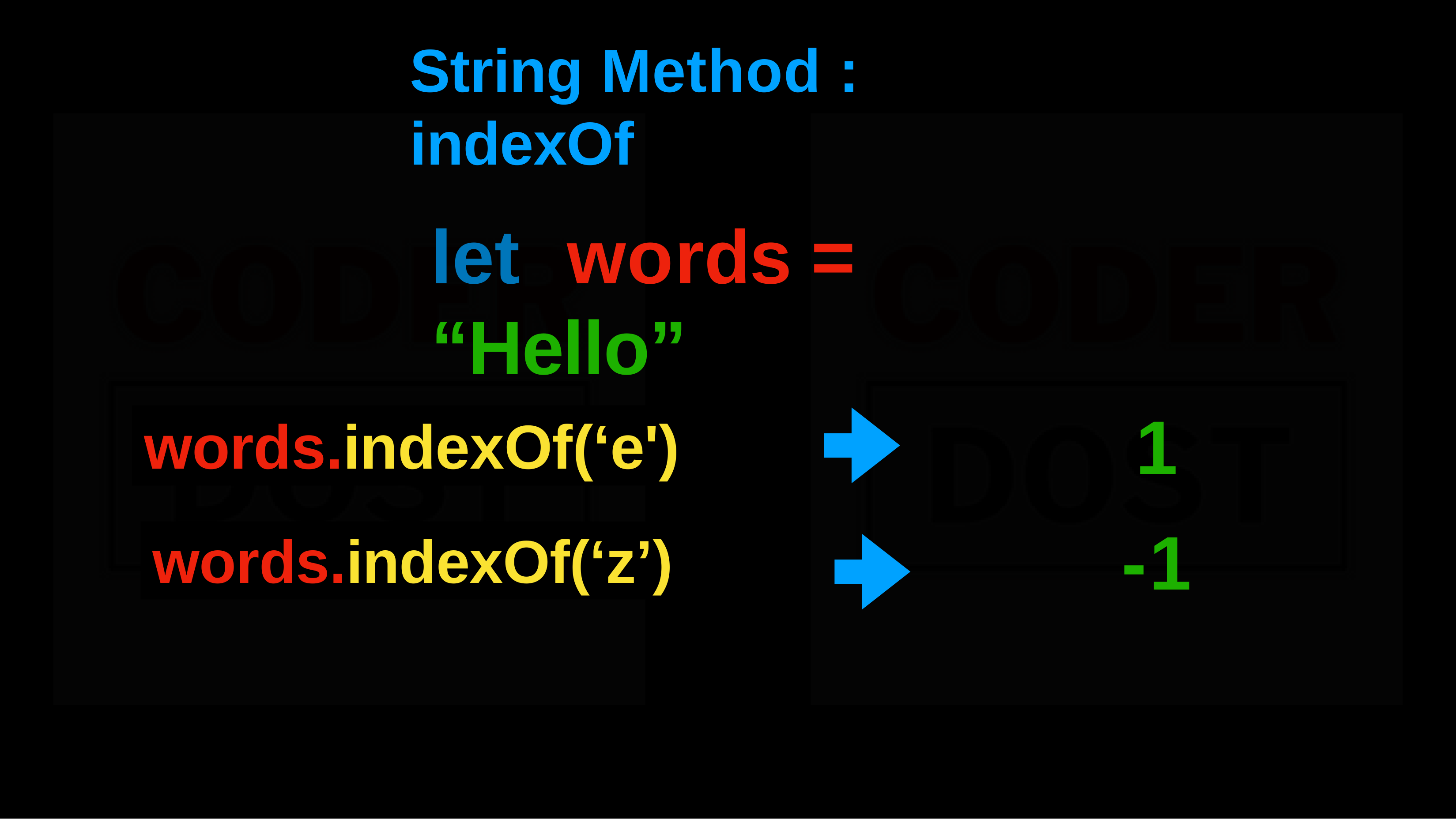

String	Method	:	indexOf
# let	words	=	“Hello”
1
-1

words.indexOf(‘e')

words.indexOf(‘z’)